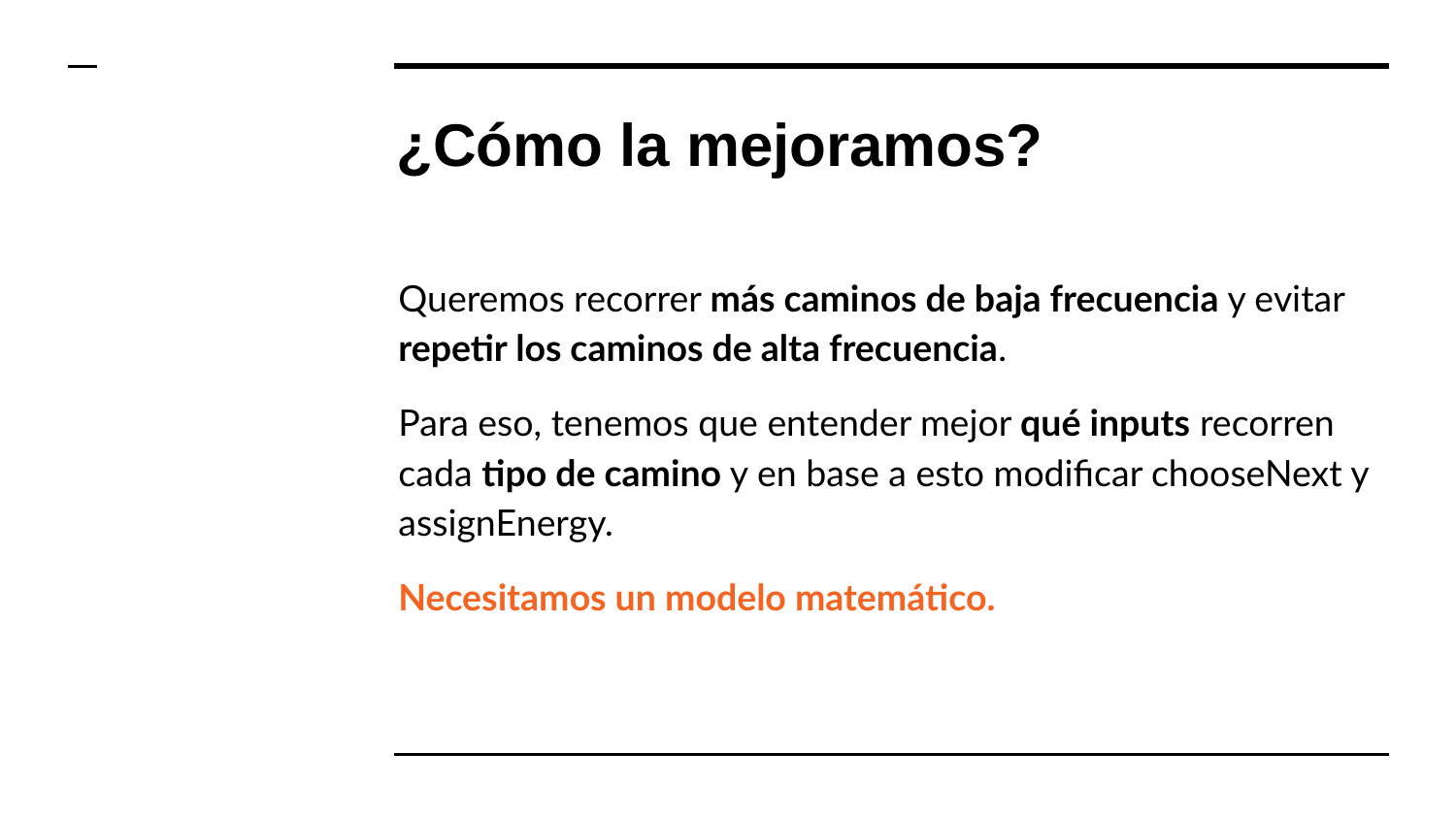

# ¿Cómo la mejoramos?
Queremos recorrer más caminos de baja frecuencia y evitar repetir los caminos de alta frecuencia.
Para eso, tenemos que entender mejor qué inputs recorren cada tipo de camino y en base a esto modificar chooseNext y assignEnergy.
Necesitamos un modelo matemático.